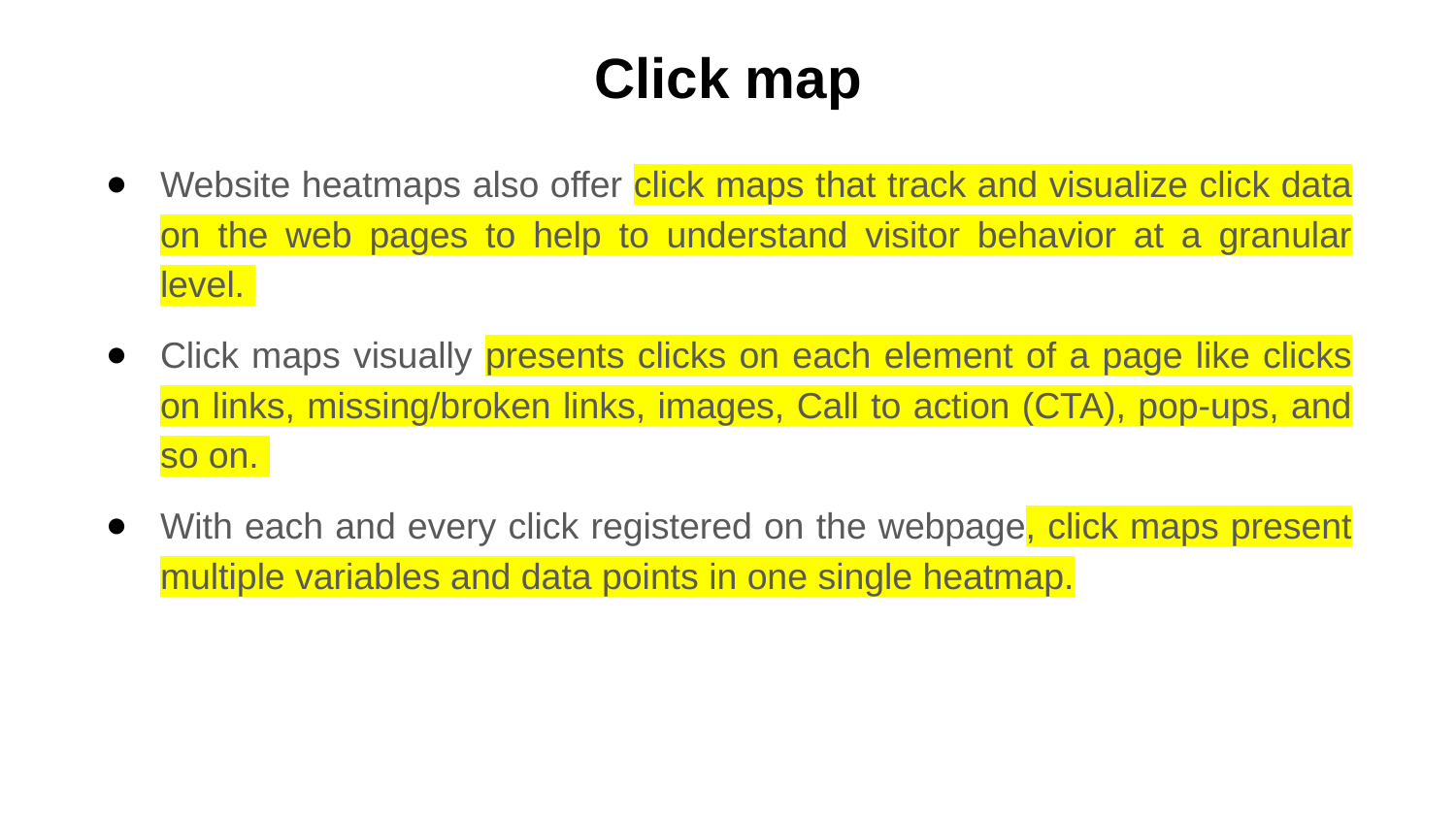

# Click map
Website heatmaps also offer click maps that track and visualize click data on the web pages to help to understand visitor behavior at a granular level.
Click maps visually presents clicks on each element of a page like clicks on links, missing/broken links, images, Call to action (CTA), pop-ups, and so on.
With each and every click registered on the webpage, click maps present multiple variables and data points in one single heatmap.